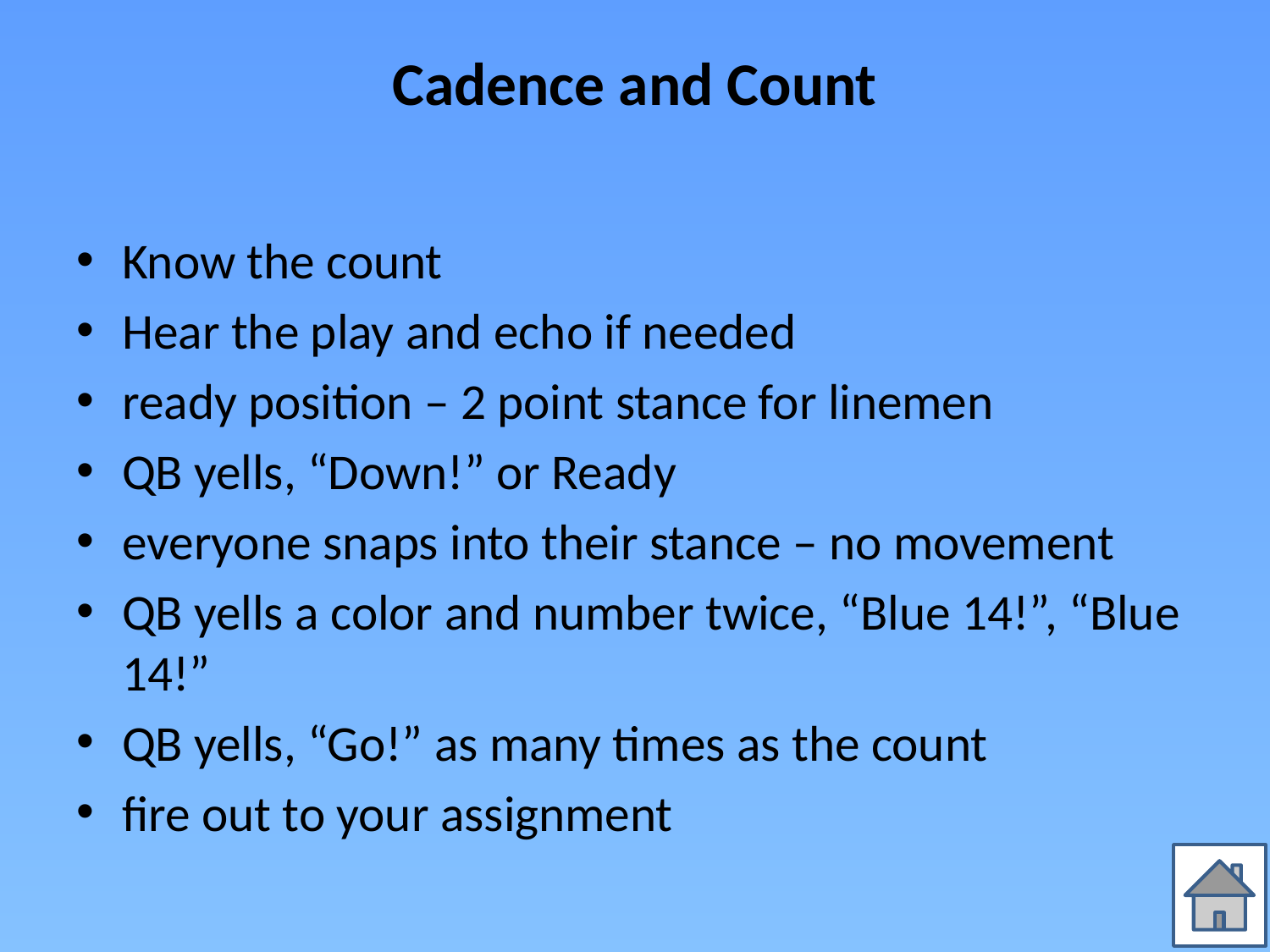

# Cadence and Count
Know the count
Hear the play and echo if needed
ready position – 2 point stance for linemen
QB yells, “Down!” or Ready
everyone snaps into their stance – no movement
QB yells a color and number twice, “Blue 14!”, “Blue 14!”
QB yells, “Go!” as many times as the count
fire out to your assignment